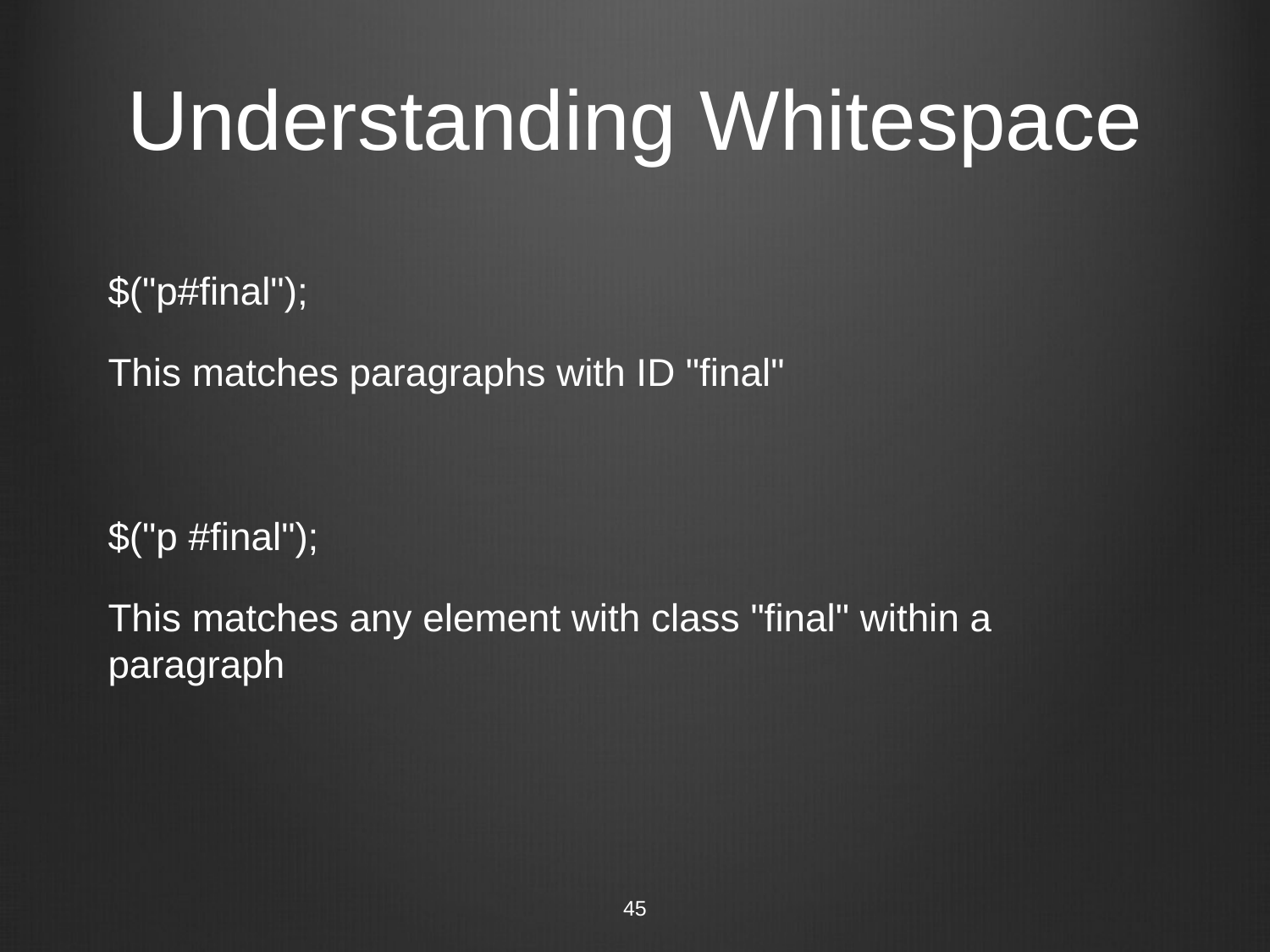

# Understanding Whitespace
$("p#final");
This matches paragraphs with ID "final"

$("p #final");
This matches any element with class "final" within a paragraph
45